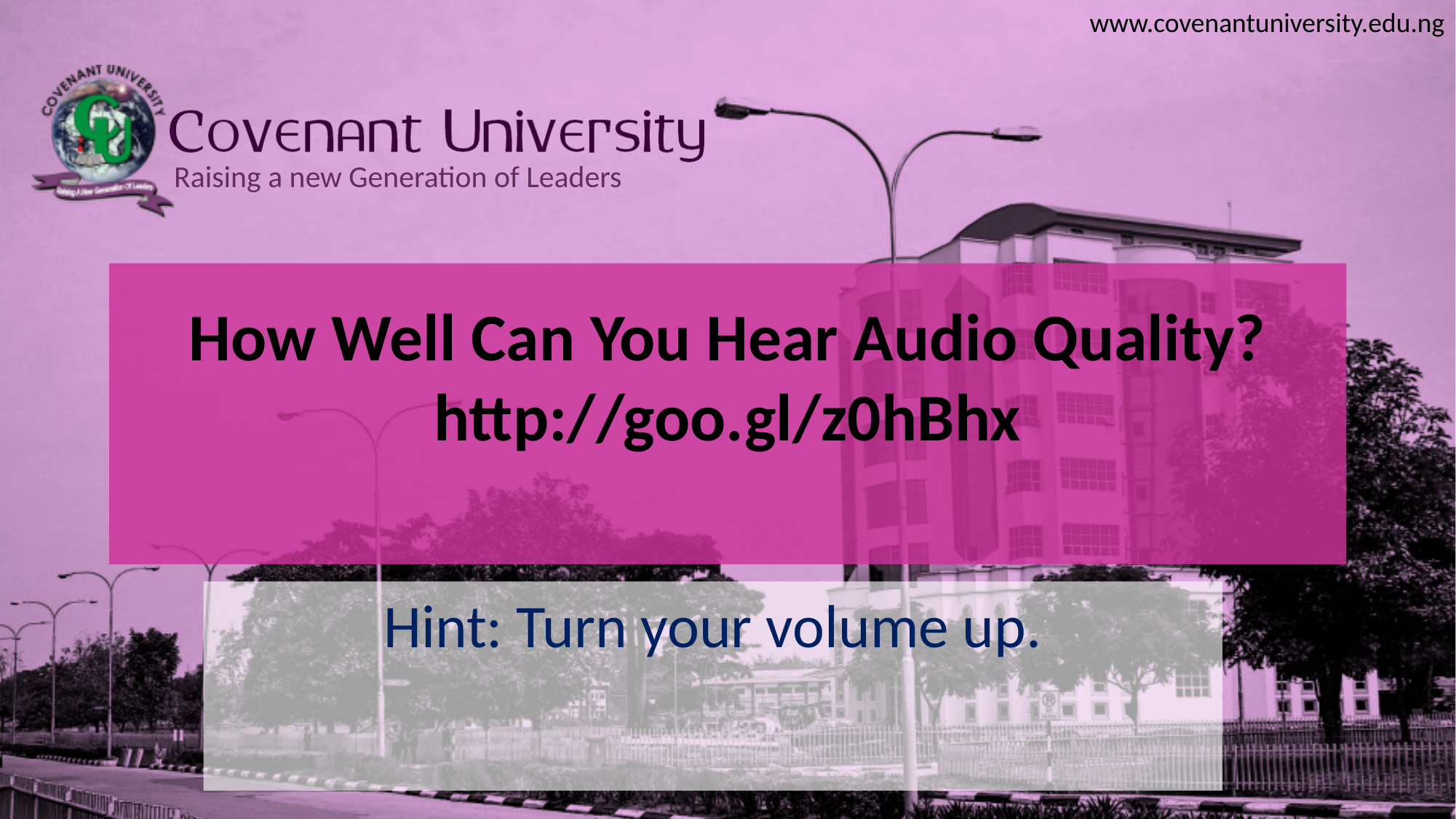

# How Well Can You Hear Audio Quality? http://goo.gl/z0hBhx
Hint: Turn your volume up.